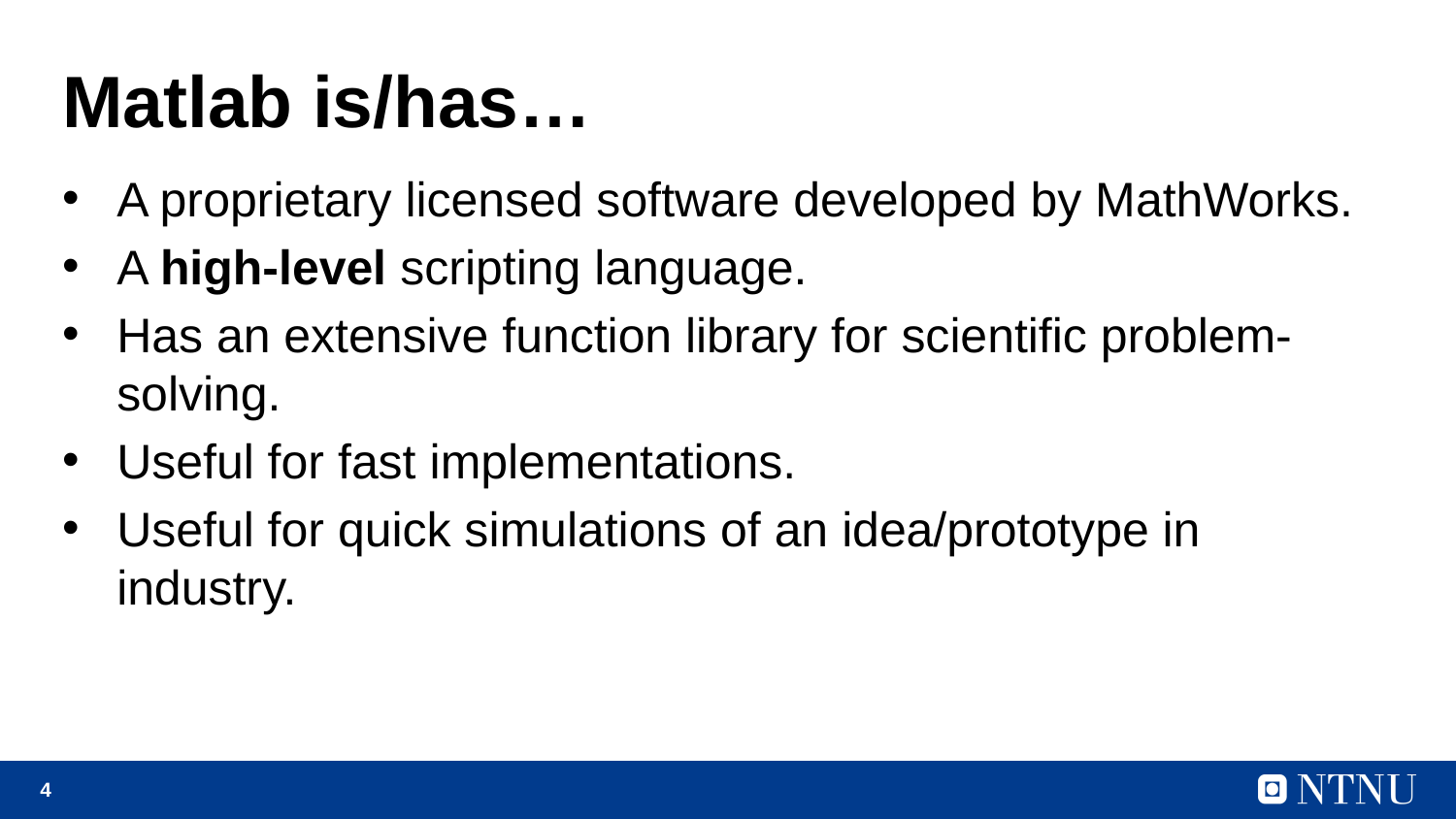

# Matlab is/has…
A proprietary licensed software developed by MathWorks.
A high-level scripting language.
Has an extensive function library for scientific problem-solving.
Useful for fast implementations.
Useful for quick simulations of an idea/prototype in industry.